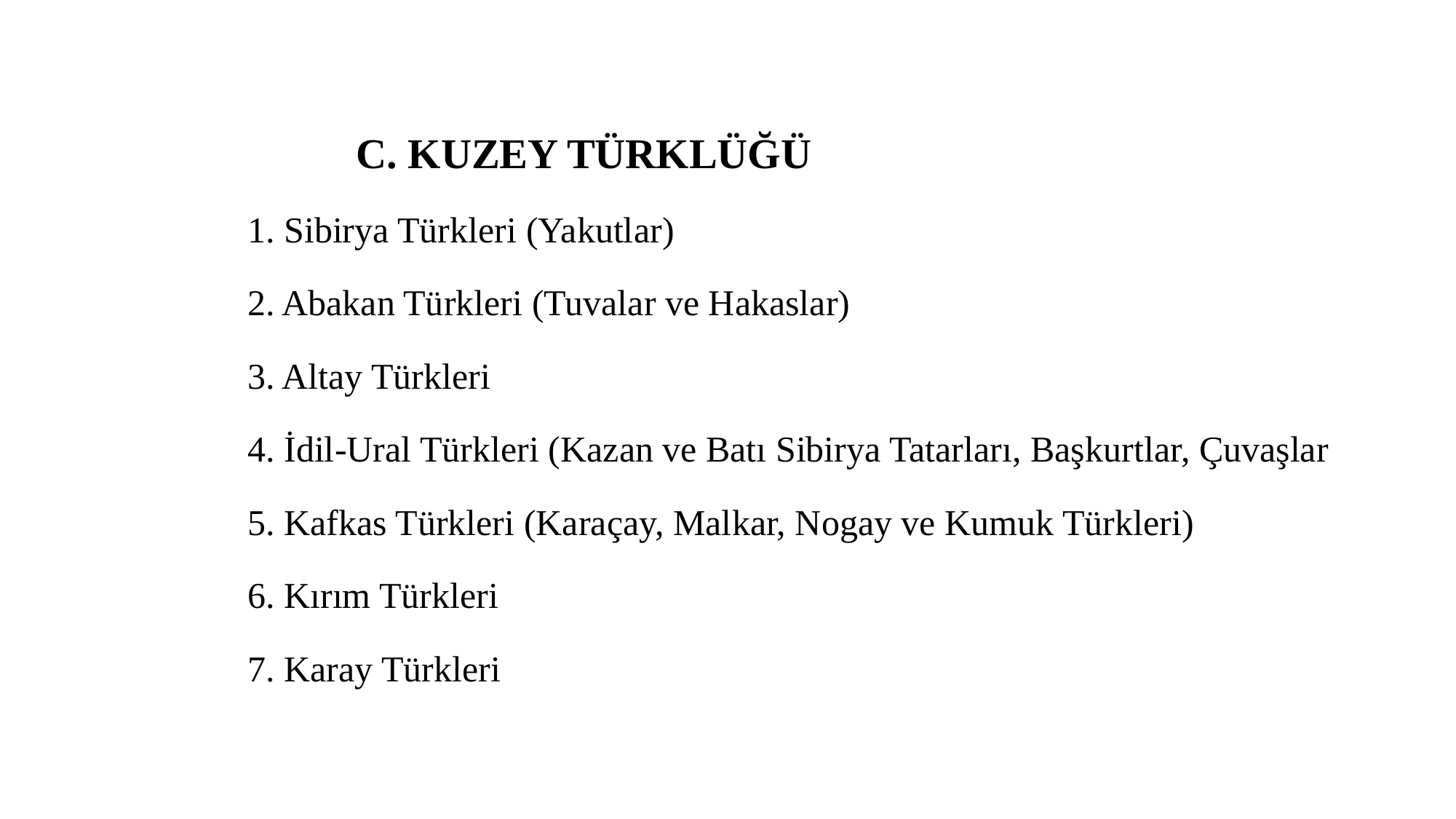

C. KUZEY TÜRKLÜĞÜ
1. Sibirya Türkleri (Yakutlar)
2. Abakan Türkleri (Tuvalar ve Hakaslar)
3. Altay Türkleri
4. İdil-Ural Türkleri (Kazan ve Batı Sibirya Tatarları, Başkurtlar, Çuvaşlar
5. Kafkas Türkleri (Karaçay, Malkar, Nogay ve Kumuk Türkleri)
6. Kırım Türkleri
7. Karay Türkleri